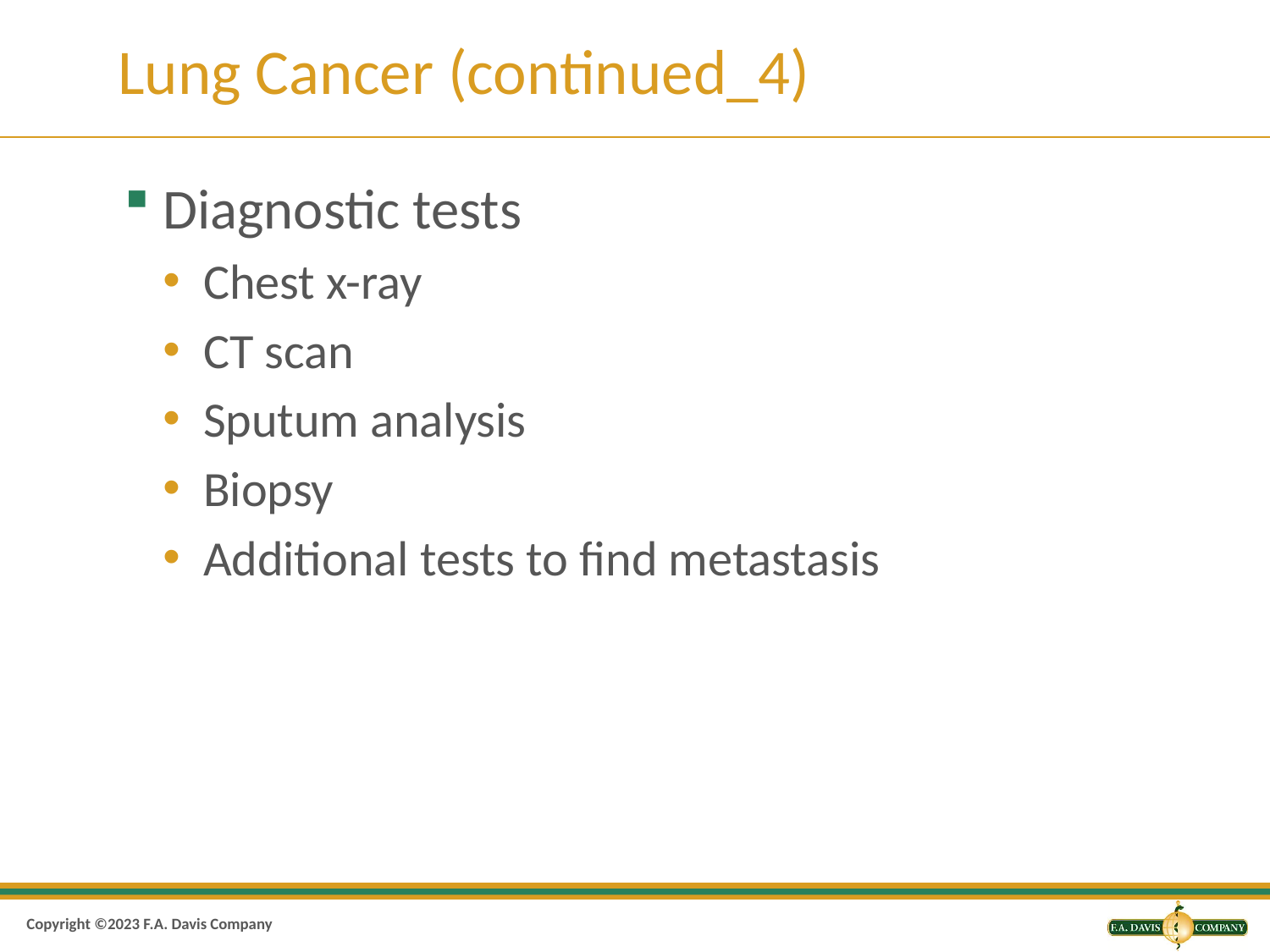

# Lung Cancer (continued_4)
Diagnostic tests
Chest x-ray
CT scan
Sputum analysis
Biopsy
Additional tests to find metastasis